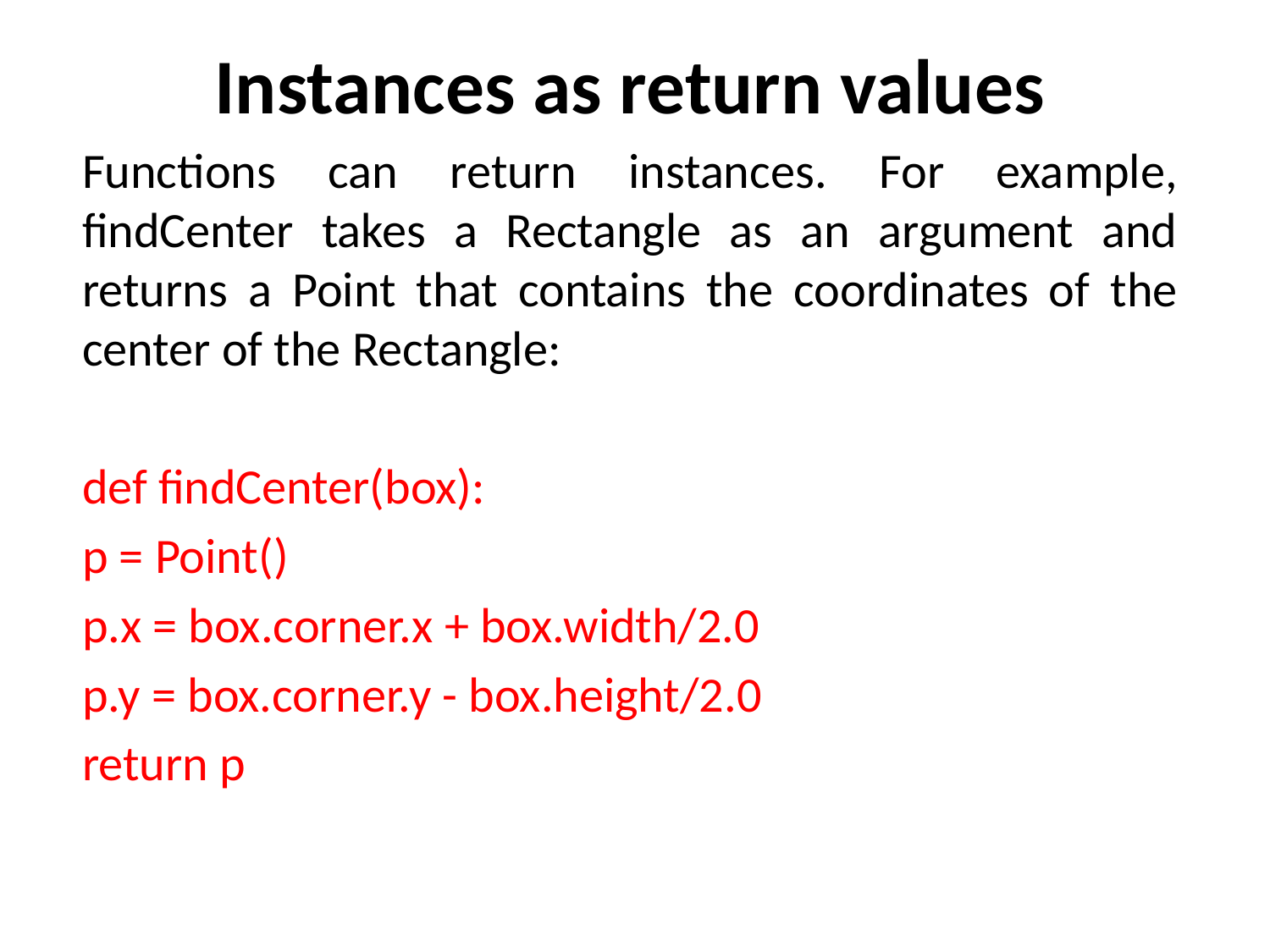

Instances as return values
Functions can return instances. For example, findCenter takes a Rectangle as an argument and returns a Point that contains the coordinates of the center of the Rectangle:

def findCenter(box):
p = Point()
p.x = box.corner.x + box.width/2.0
p.y = box.corner.y - box.height/2.0
return p